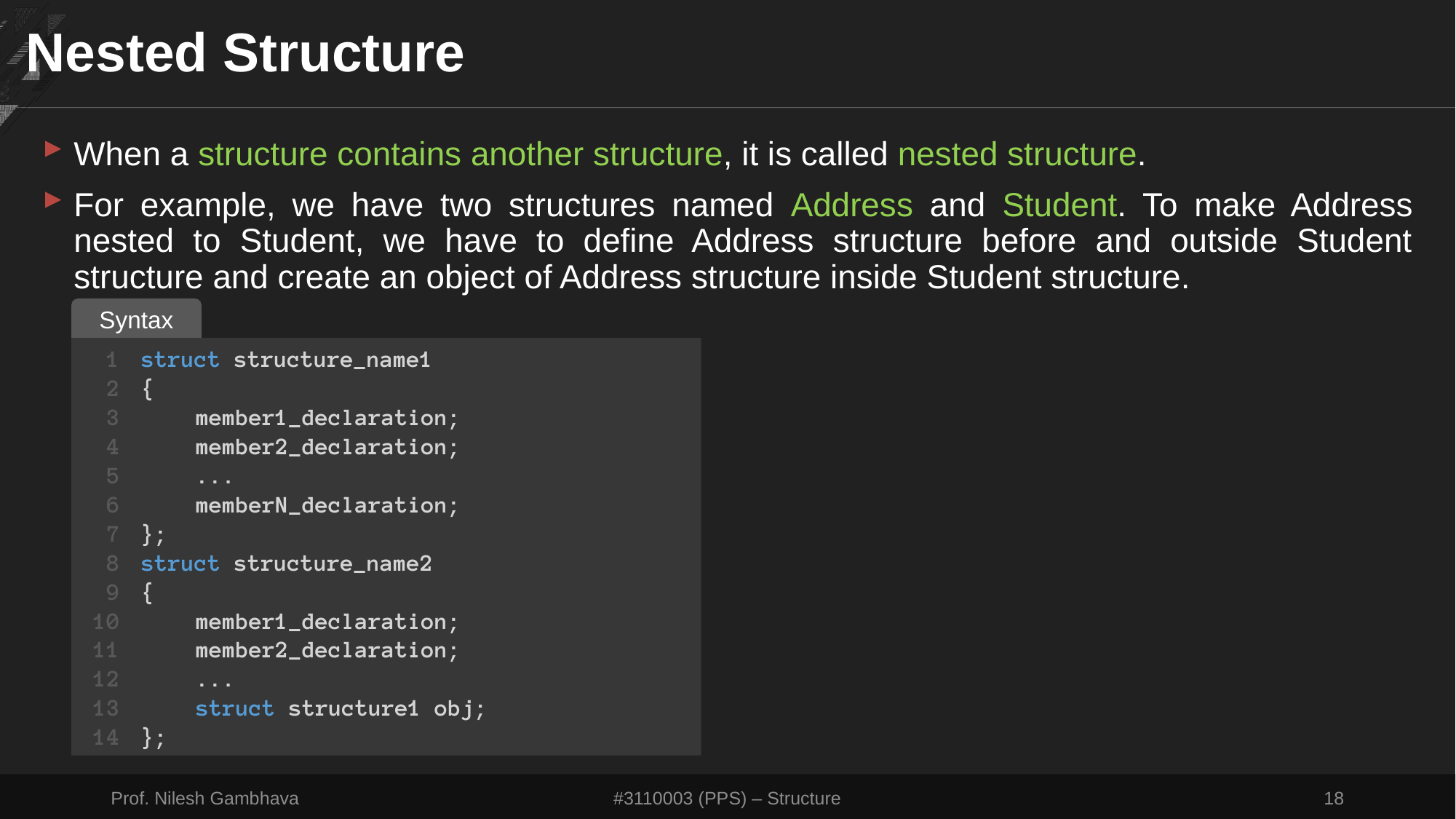

# Nested Structure
When a structure contains another structure, it is called nested structure.
For example, we have two structures named Address and Student. To make Address nested to Student, we have to define Address structure before and outside Student structure and create an object of Address structure inside Student structure.

Syntax
1
2
3
4
5
6
7
8
9
10
11
12
13
14
struct structure_name1
{
member1_declaration;
member2_declaration;
...
memberN_declaration;
};
struct structure_name2
{
member1_declaration;
member2_declaration;
...
struct structure1 obj;
};